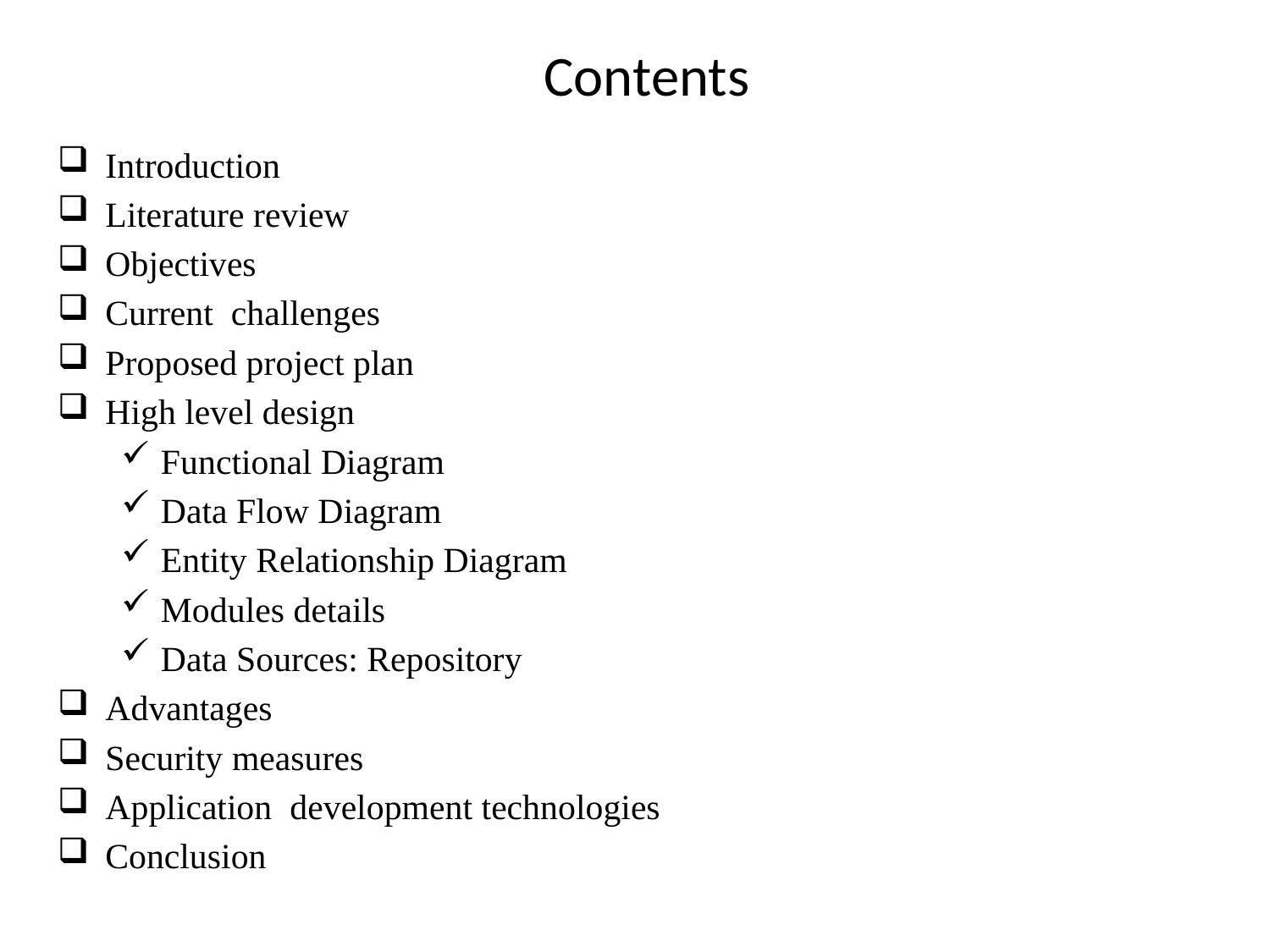

# Contents
Introduction
Literature review
Objectives
Current  challenges
Proposed project plan
High level design
Functional Diagram
Data Flow Diagram
Entity Relationship Diagram
Modules details
Data Sources: Repository
Advantages
Security measures
Application  development technologies
Conclusion